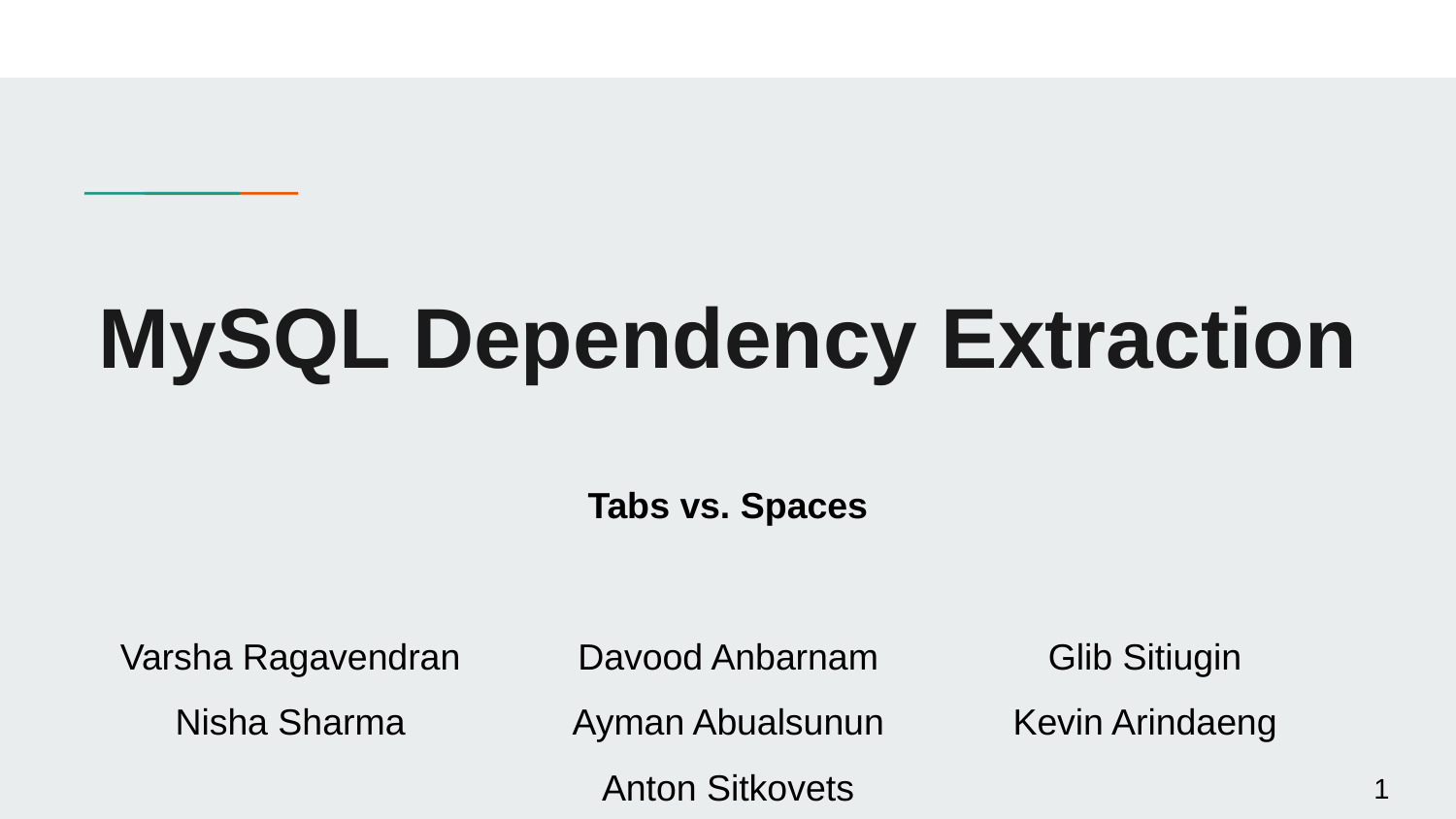

# MySQL Dependency Extraction

Tabs vs. Spaces
Varsha Ragavendran
Nisha Sharma

Davood Anbarnam
Ayman Abualsunun
Anton Sitkovets

Glib Sitiugin
Kevin Arindaeng

1